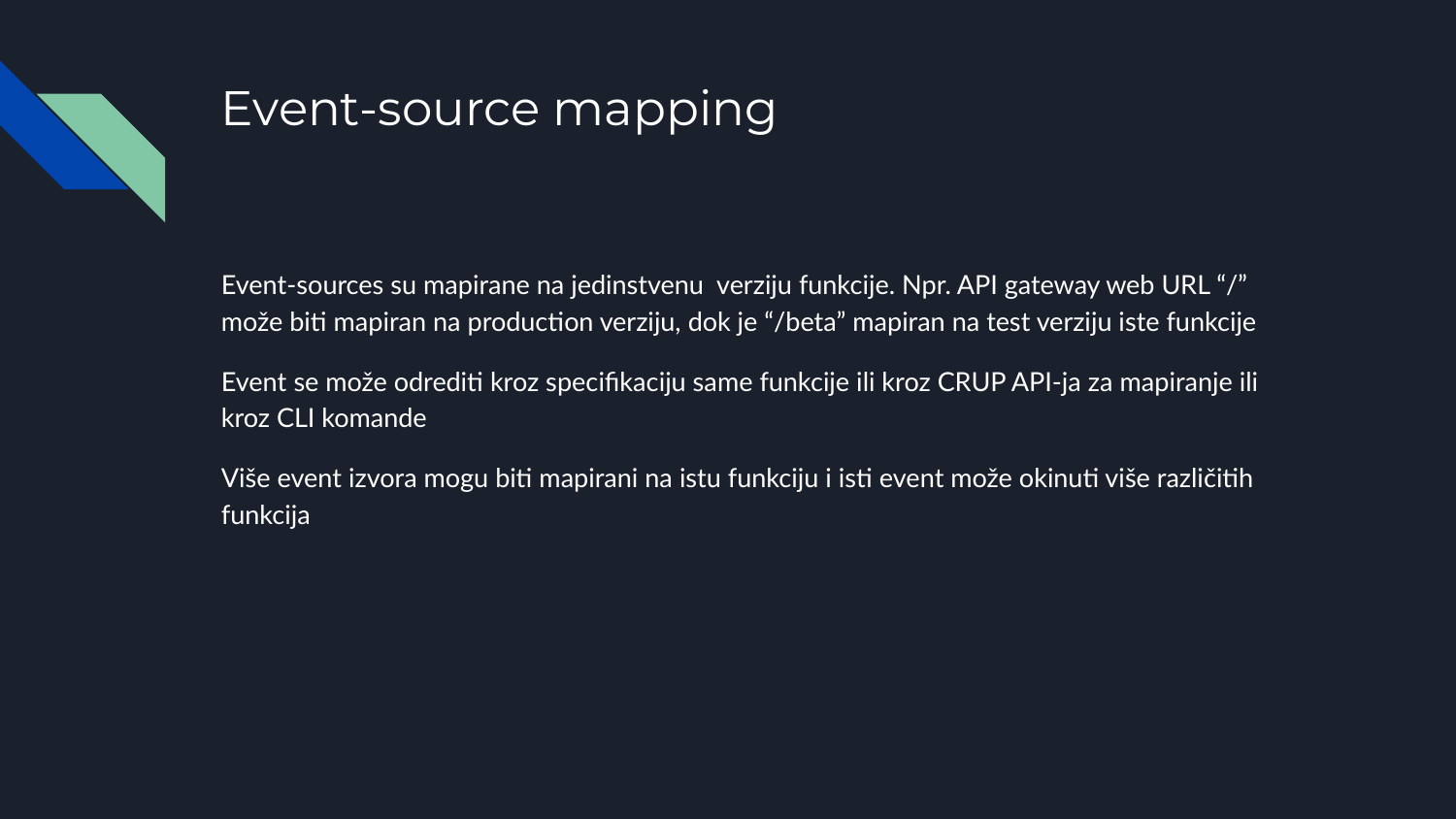

# Event-source mapping
Event-sources su mapirane na jedinstvenu  verziju funkcije. Npr. API gateway web URL “/” može biti mapiran na production verziju, dok je “/beta” mapiran na test verziju iste funkcije
Event se može odrediti kroz specifikaciju same funkcije ili kroz CRUP API-ja za mapiranje ili kroz CLI komande
Više event izvora mogu biti mapirani na istu funkciju i isti event može okinuti više različitih funkcija